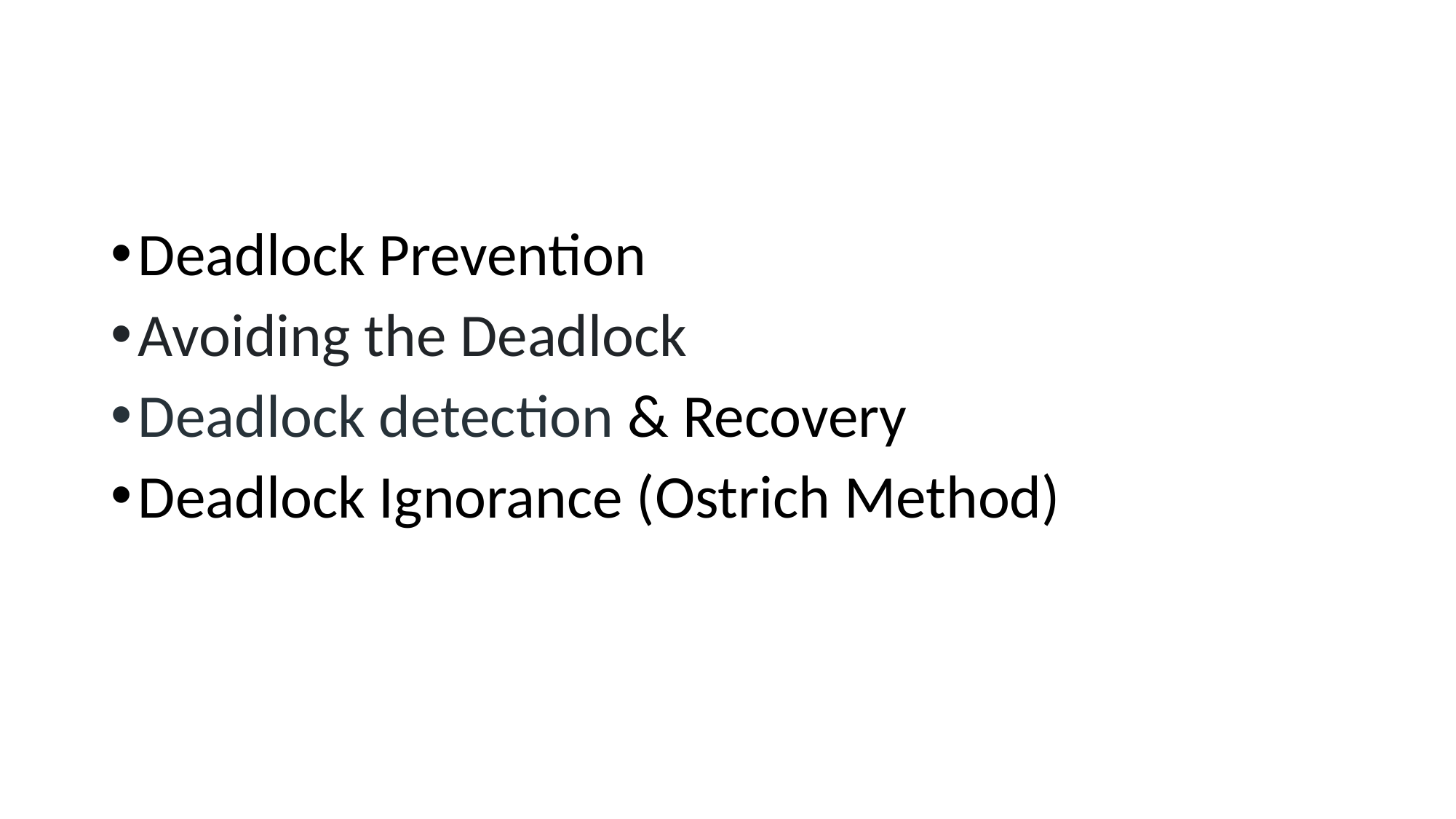

#
Deadlock Prevention
Avoiding the Deadlock
Deadlock detection & Recovery
Deadlock Ignorance (Ostrich Method)